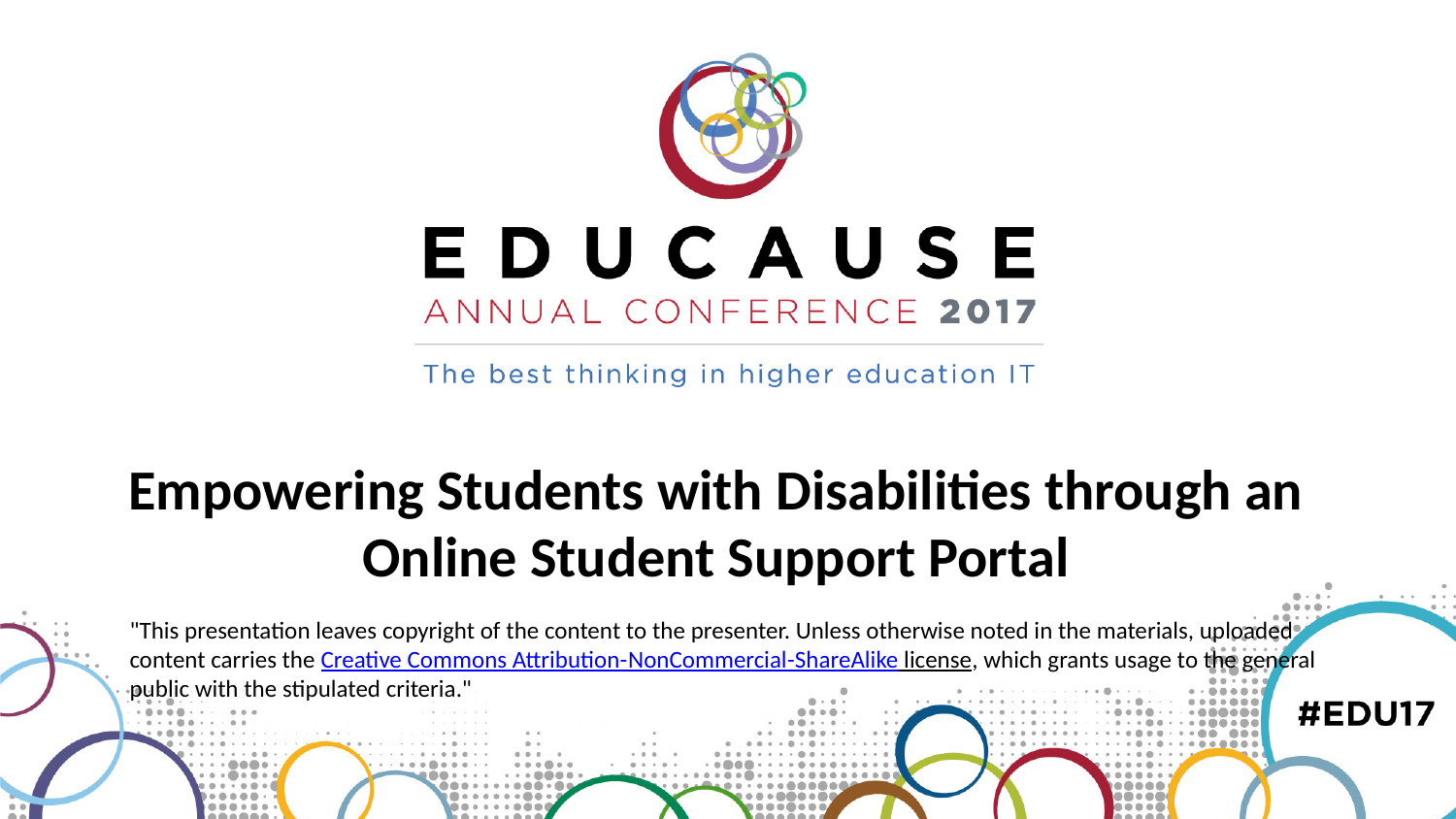

Empowering Students with Disabilities through an Online Student Support Portal
"This presentation leaves copyright of the content to the presenter. Unless otherwise noted in the materials, uploaded content carries the Creative Commons Attribution-NonCommercial-ShareAlike license, which grants usage to the general public with the stipulated criteria."